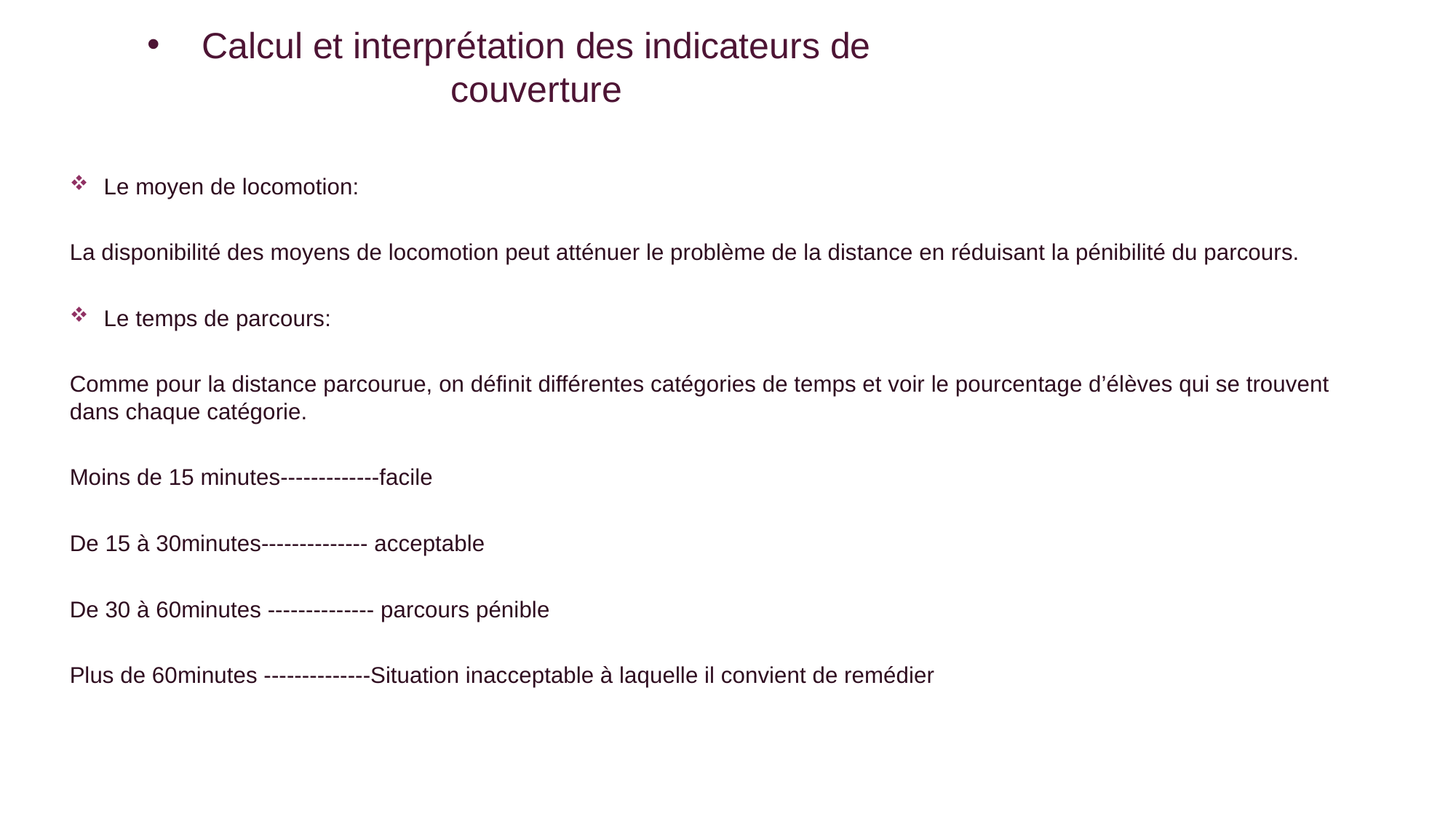

# Calcul et interprétation des indicateurs de couverture
Le moyen de locomotion:
La disponibilité des moyens de locomotion peut atténuer le problème de la distance en réduisant la pénibilité du parcours.
Le temps de parcours:
Comme pour la distance parcourue, on définit différentes catégories de temps et voir le pourcentage d’élèves qui se trouvent dans chaque catégorie.
Moins de 15 minutes-------------facile
De 15 à 30minutes-------------- acceptable
De 30 à 60minutes -------------- parcours pénible
Plus de 60minutes --------------Situation inacceptable à laquelle il convient de remédier